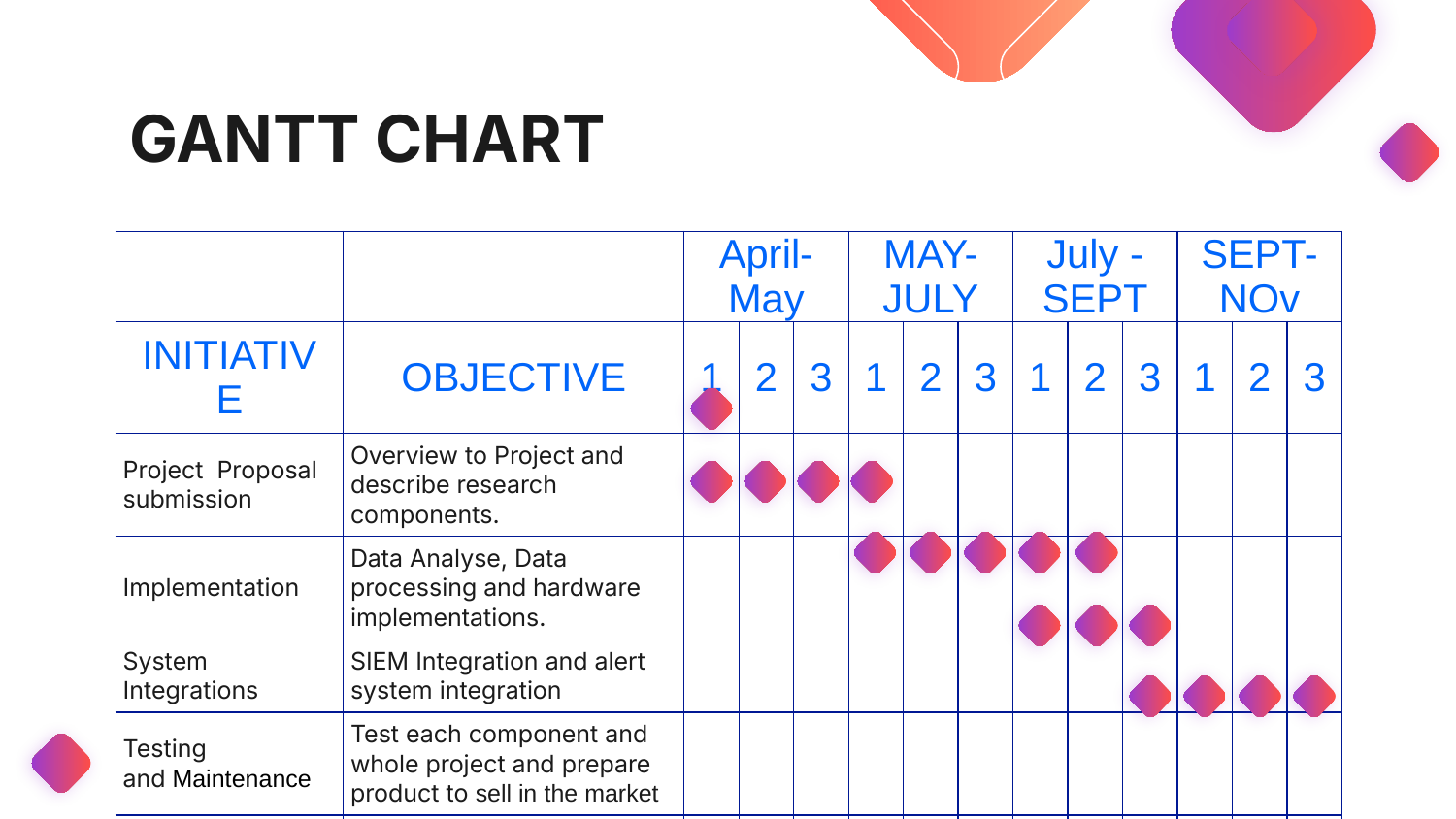

# GANTT CHART
|  |  | April- May |  |  | MAY-JULY |  |  | July -SEPT |  |  | SEPT-NOv |  |  |
| --- | --- | --- | --- | --- | --- | --- | --- | --- | --- | --- | --- | --- | --- |
| INITIATIVE | OBJECTIVE | 1 | 2 | 3 | 1 | 2 | 3 | 1 | 2 | 3 | 1 | 2 | 3 |
| Project  Proposal submission | Overview to Project and describe research components. |  |  |  |  |  |  |  |  |  |  |  |  |
| Implementation | Data Analyse, Data processing and hardware implementations. |  |  |  |  |  |  |  |  |  |  |  |  |
| System Integrations | SIEM Integration and alert system integration |  |  |  |  |  |  |  |  |  |  |  |  |
| Testing and Maintenance | Test each component and whole project and prepare product to sell in the market |  |  |  |  |  |  |  |  |  |  |  |  |
| Final project report and viva | Final stage of the project  and end of the research |  |  |  |  |  |  |  |  |  |  |  |  |